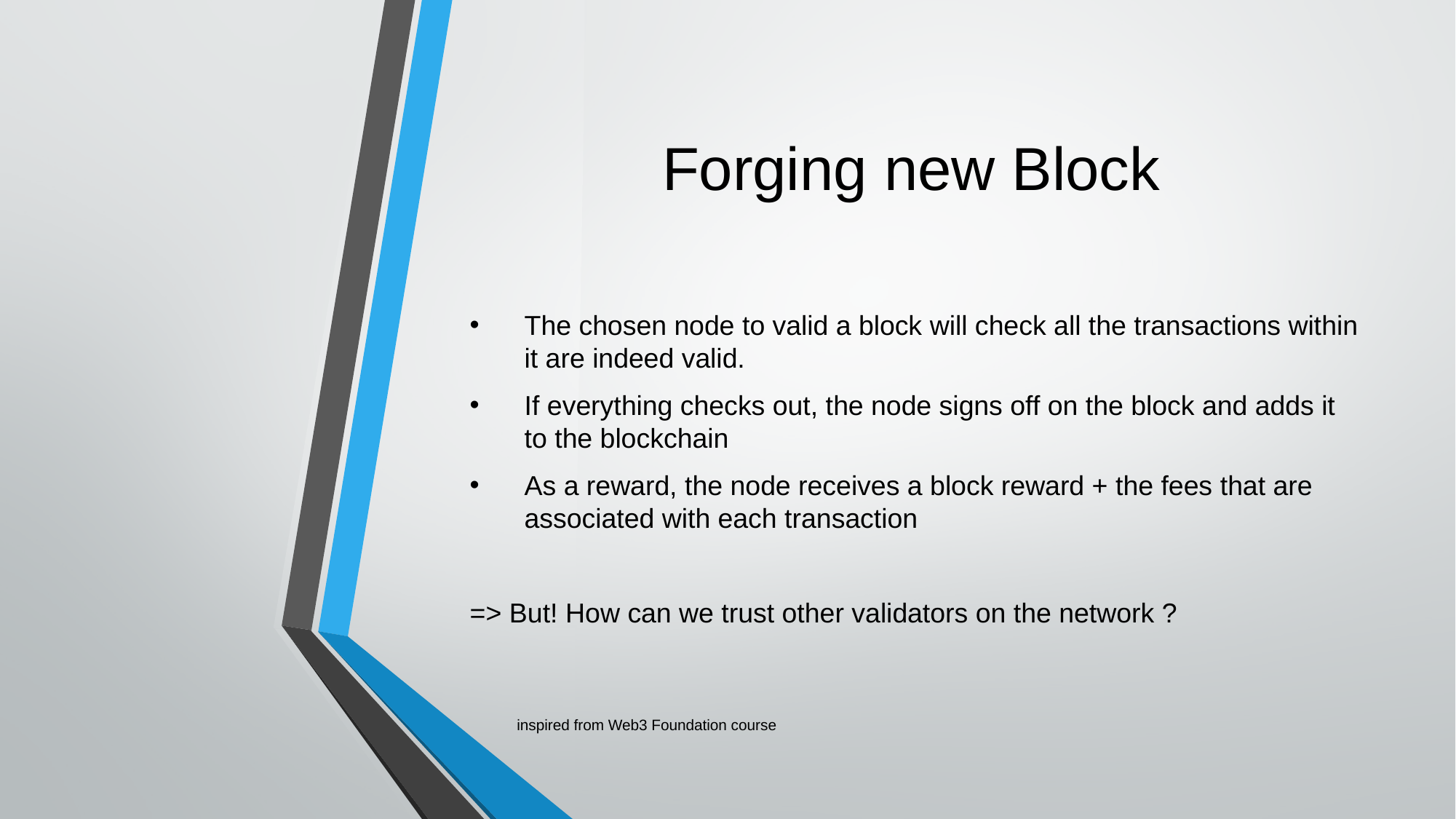

# Forging new Block
The chosen node to valid a block will check all the transactions within it are indeed valid.
If everything checks out, the node signs off on the block and adds it to the blockchain
As a reward, the node receives a block reward + the fees that are associated with each transaction

=> But! How can we trust other validators on the network ?
inspired from Web3 Foundation course